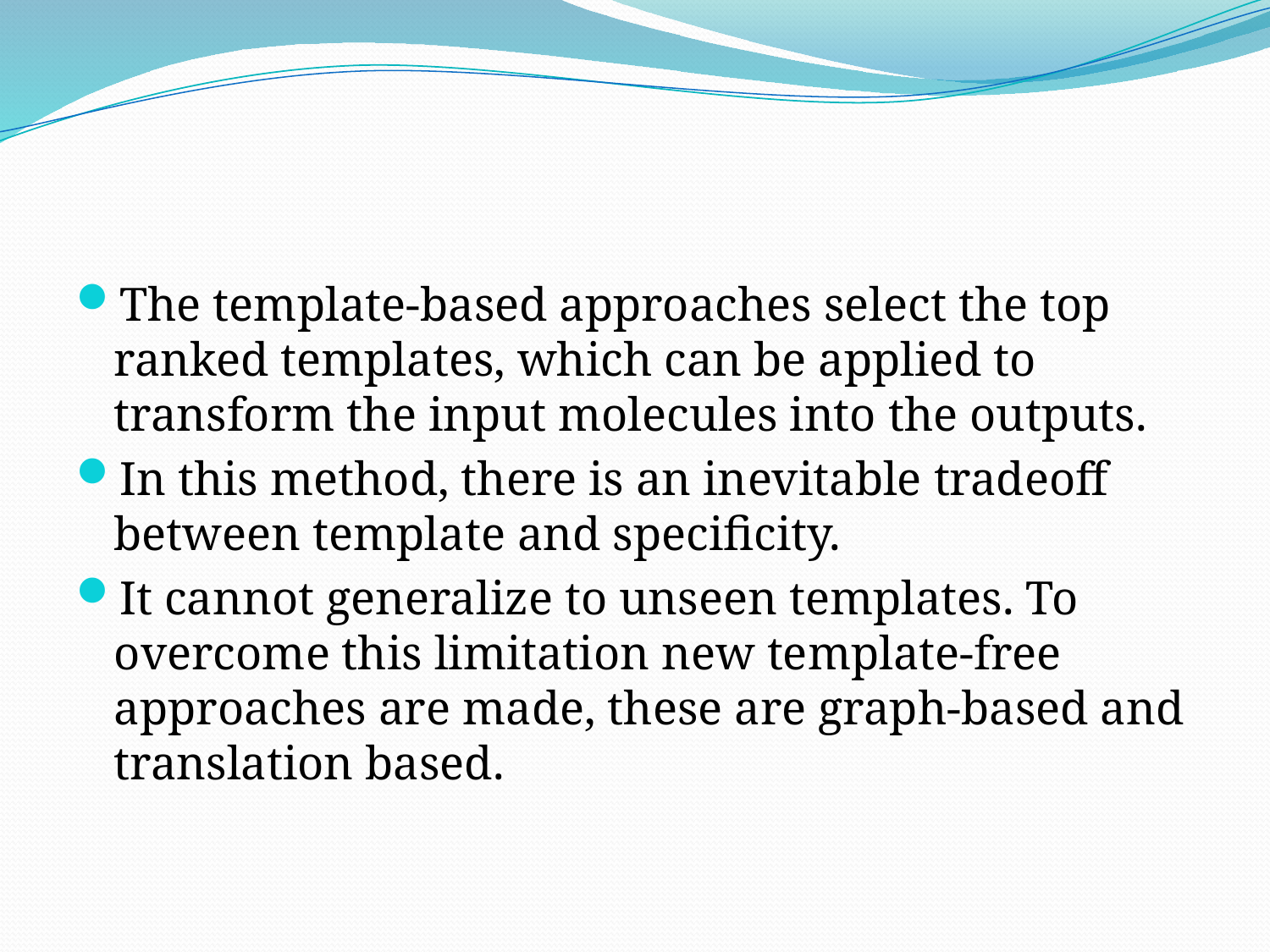

#
The template-based approaches select the top ranked templates, which can be applied to transform the input molecules into the outputs.
In this method, there is an inevitable tradeoff between template and specificity.
It cannot generalize to unseen templates. To overcome this limitation new template-free approaches are made, these are graph-based and translation based.